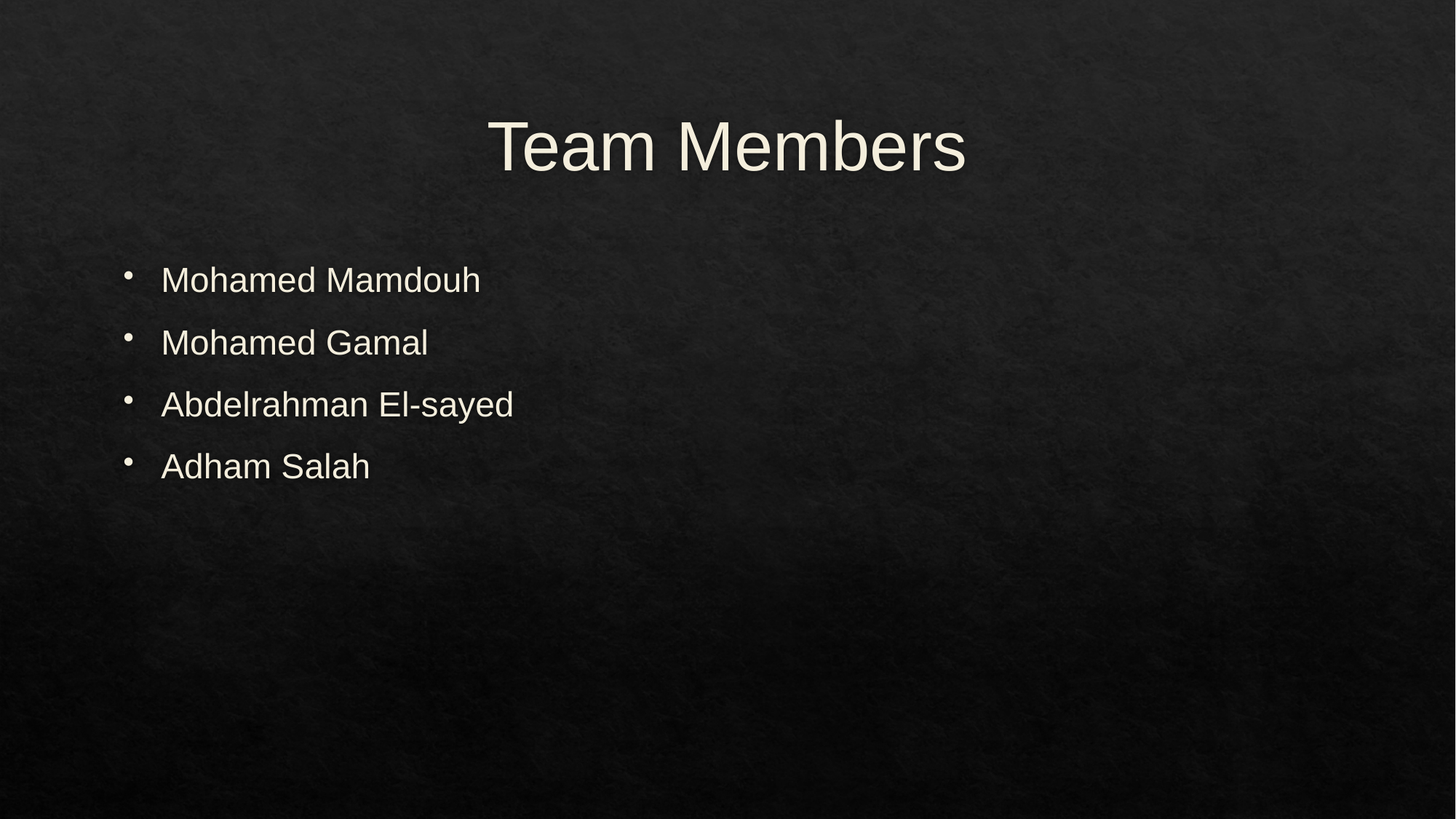

# Team Members
Mohamed Mamdouh
Mohamed Gamal
Abdelrahman El-sayed
Adham Salah